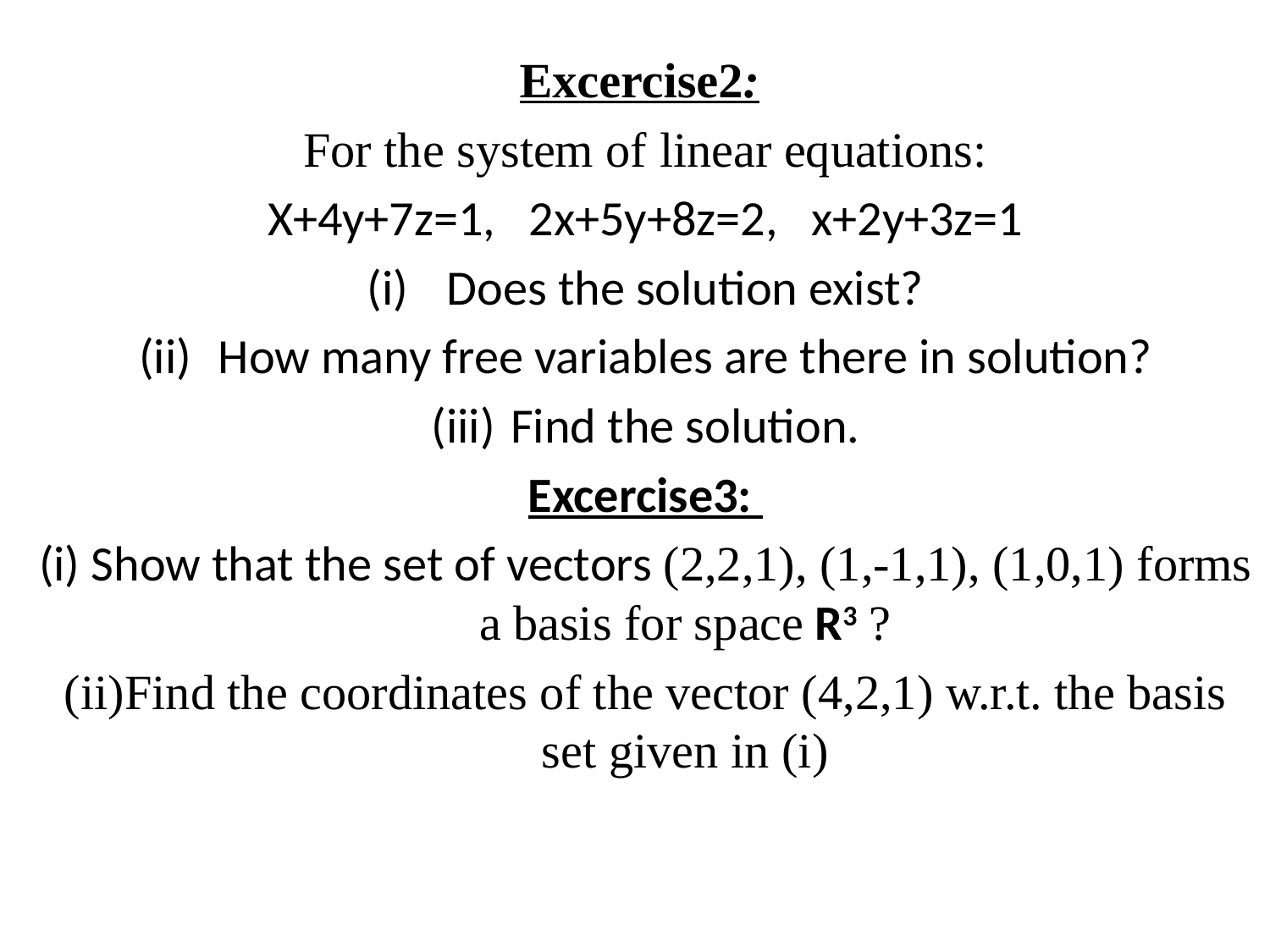

#
Excercise2:
For the system of linear equations:
X+4y+7z=1,   2x+5y+8z=2,   x+2y+3z=1
Does the solution exist?
How many free variables are there in solution?
Find the solution.
Excercise3:
(i) Show that the set of vectors (2,2,1), (1,-1,1), (1,0,1) forms a basis for space R3 ?
(ii)Find the coordinates of the vector (4,2,1) w.r.t. the basis set given in (i)